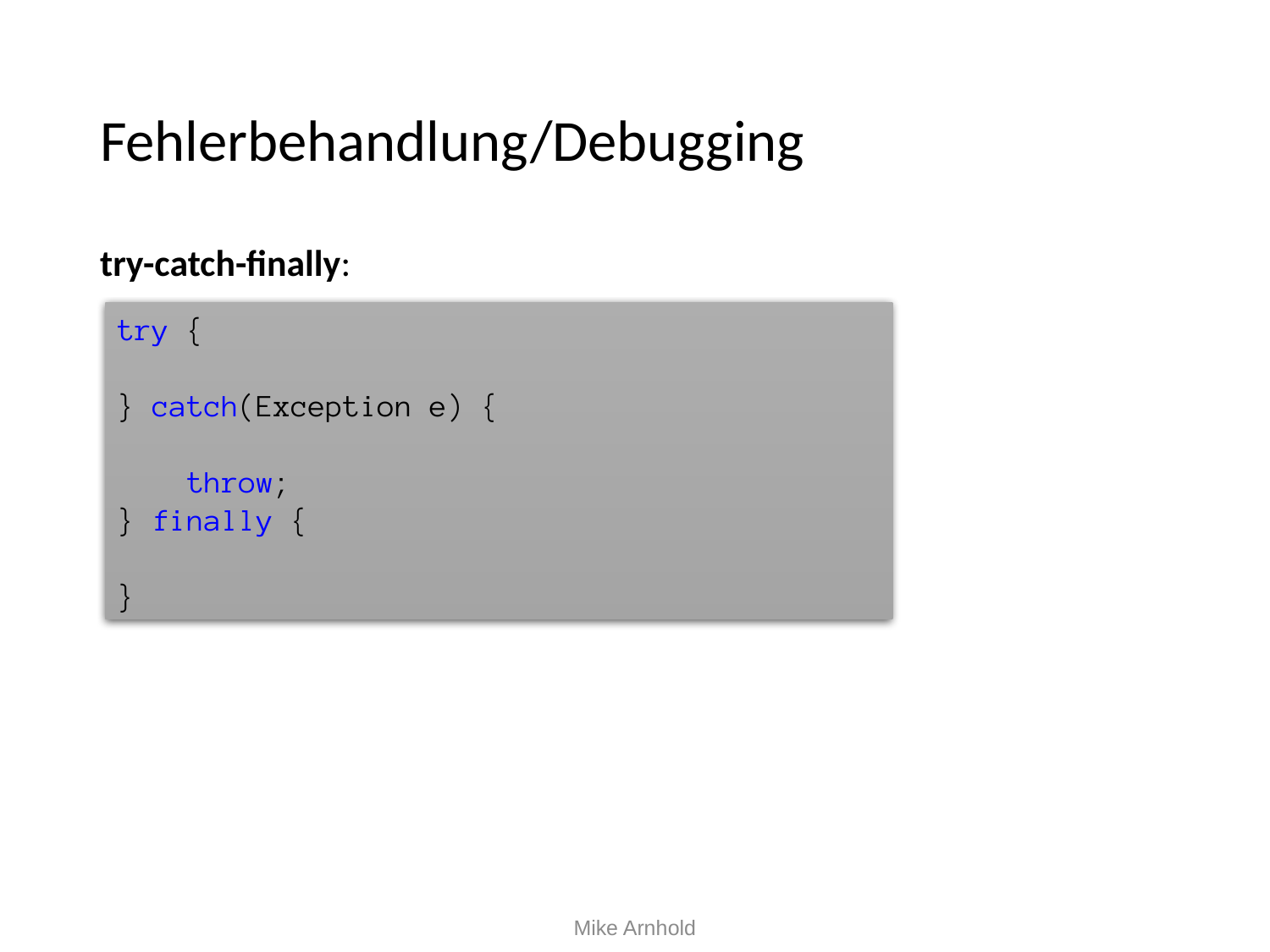

# Fehlerbehandlung/Debugging
try-catch-finally:
try {

} catch(Exception e) {

    throw;
} finally {

}
Mike Arnhold